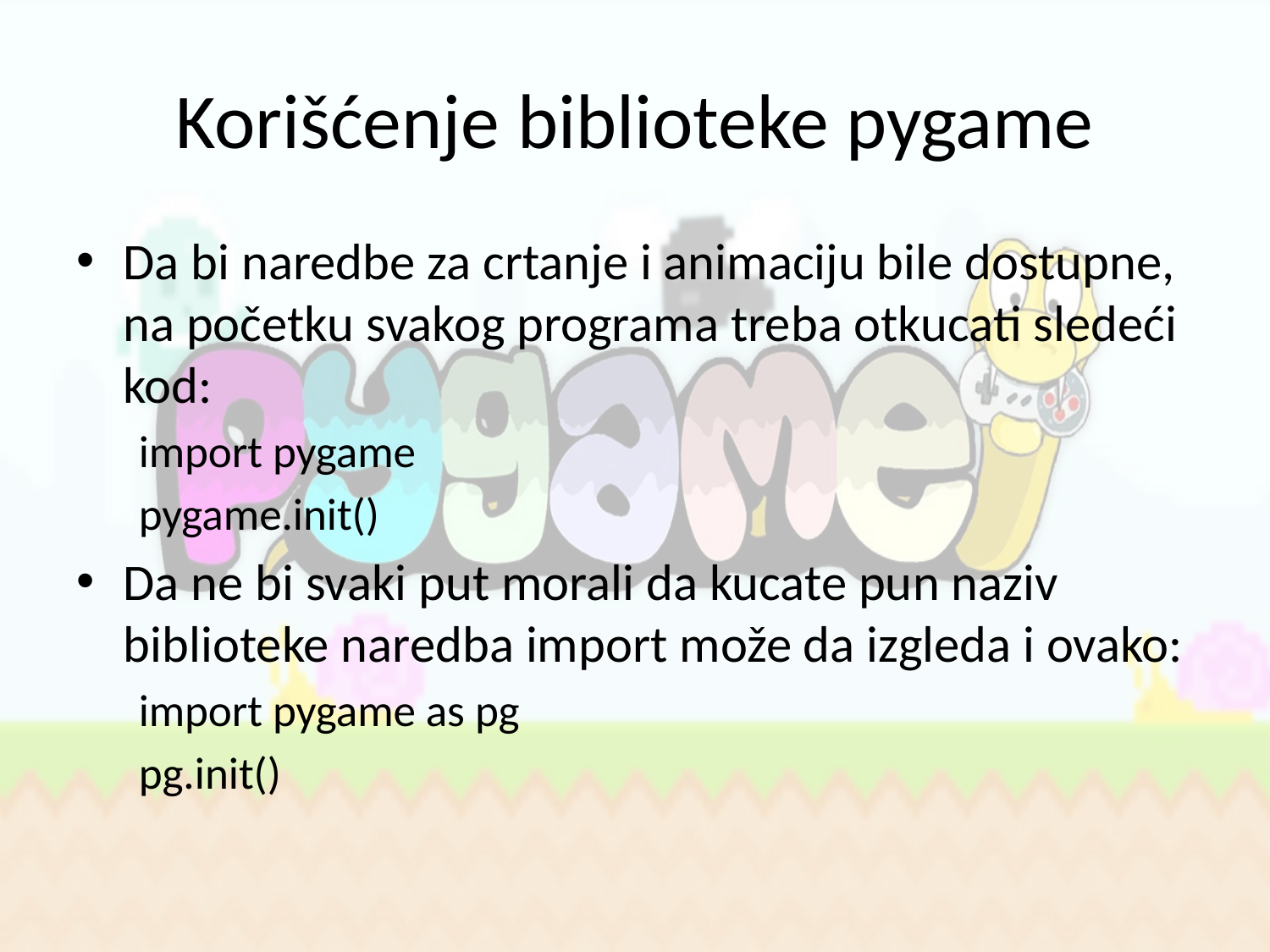

# Korišćenje biblioteke pygame
Da bi naredbe za crtanje i animaciju bile dostupne, na početku svakog programa treba otkucati sledeći kod:
import pygame
pygame.init()
Da ne bi svaki put morali da kucate pun naziv biblioteke naredba import može da izgleda i ovako:
import pygame as pg
pg.init()